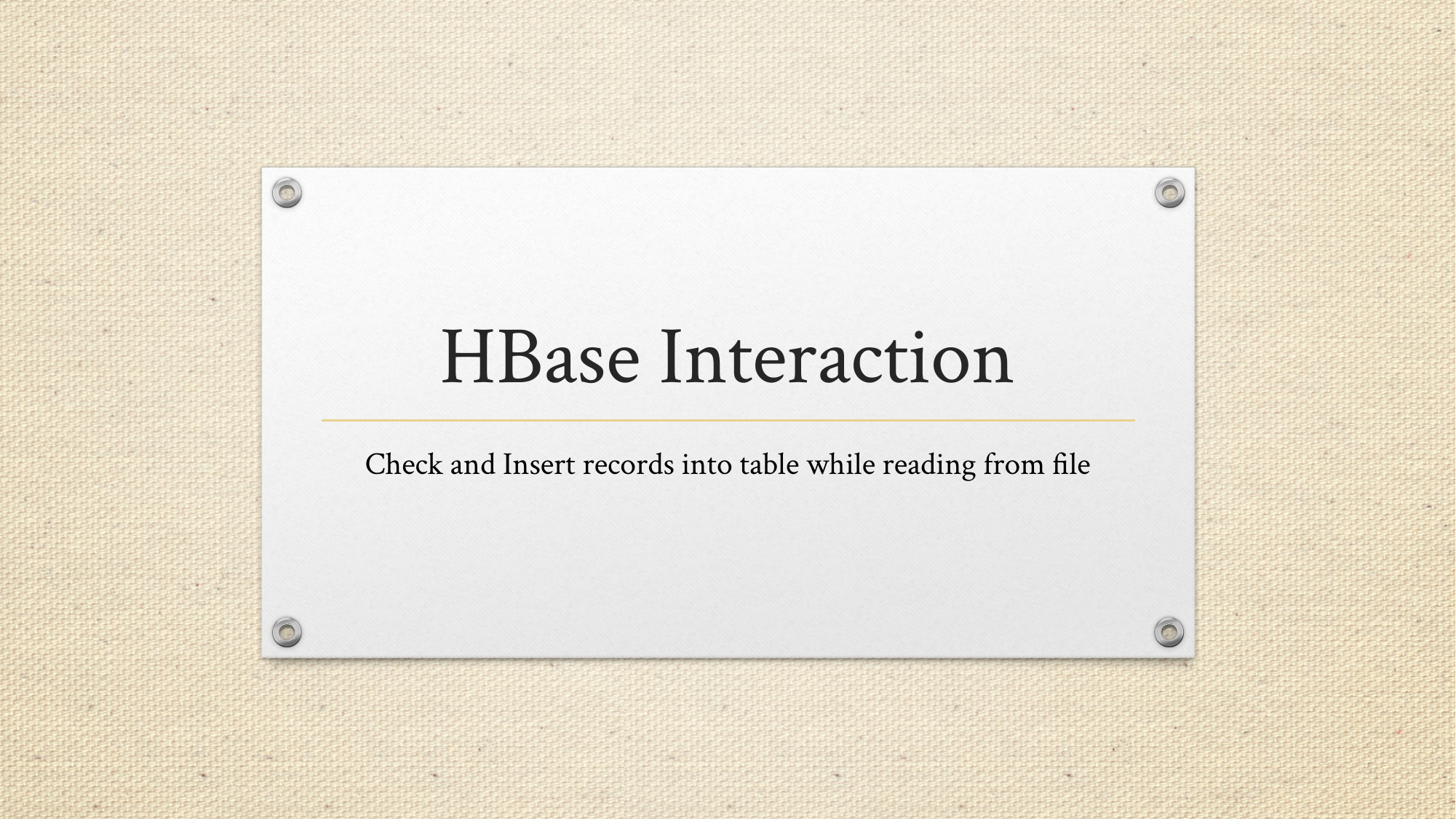

# HBase Interaction
Check and Insert records into table while reading from file